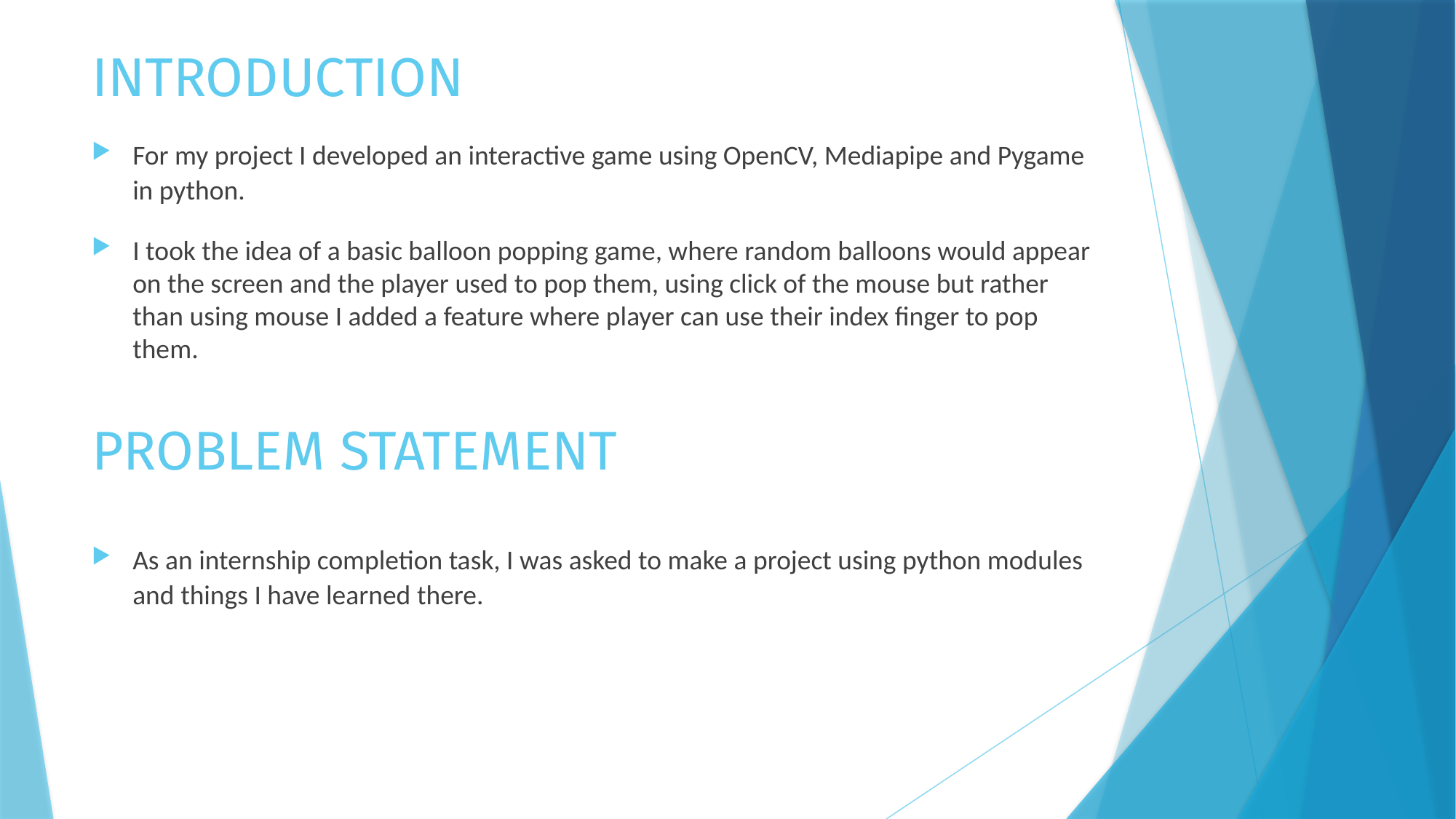

# INTRODUCTION
For my project I developed an interactive game using OpenCV, Mediapipe and Pygame in python.
I took the idea of a basic balloon popping game, where random balloons would appear on the screen and the player used to pop them, using click of the mouse but rather than using mouse I added a feature where player can use their index finger to pop them.
PROBLEM STATEMENT
As an internship completion task, I was asked to make a project using python modules and things I have learned there.